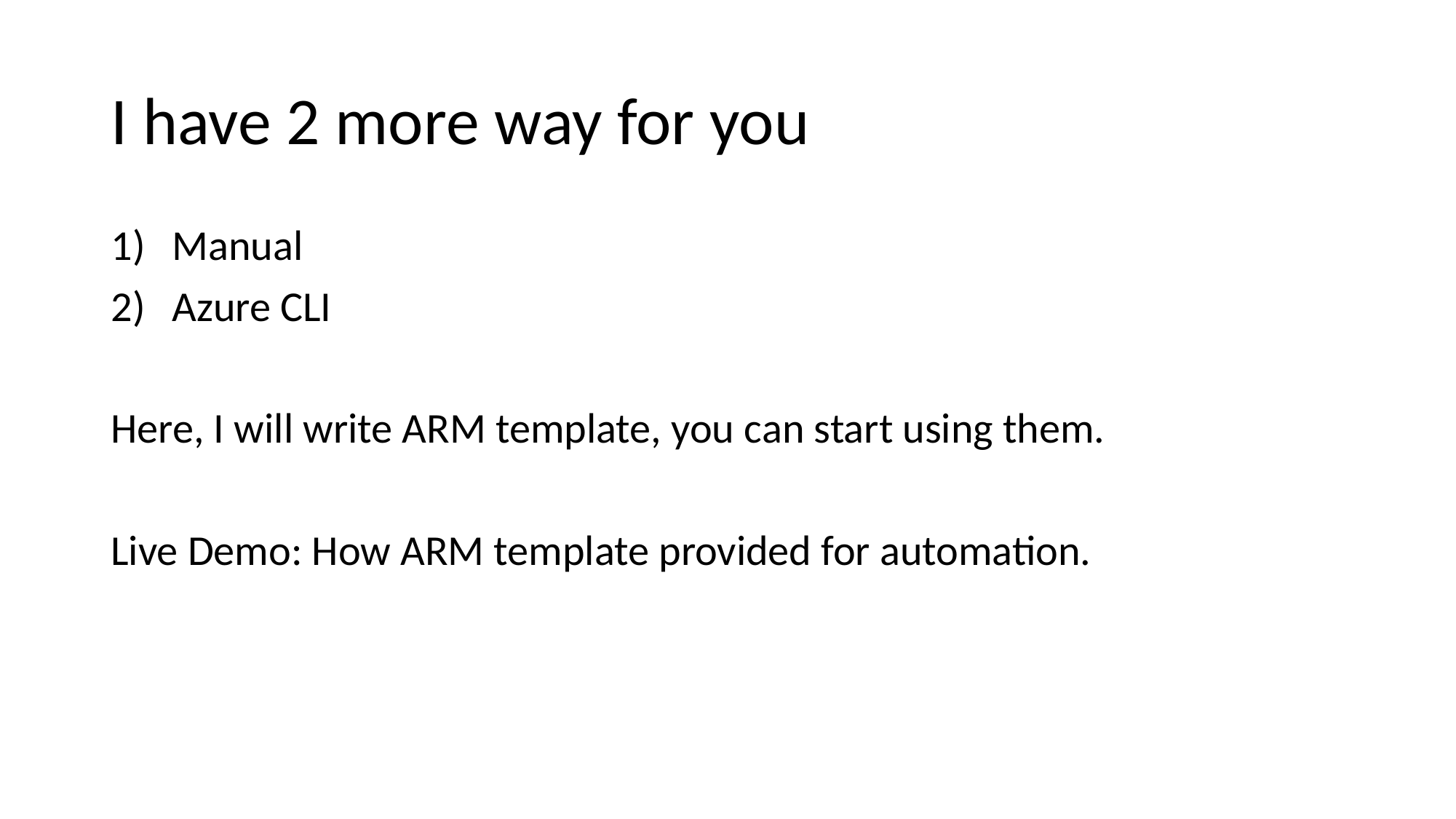

# I have 2 more way for you
Manual
Azure CLI

Here, I will write ARM template, you can start using them.

Live Demo: How ARM template provided for automation.